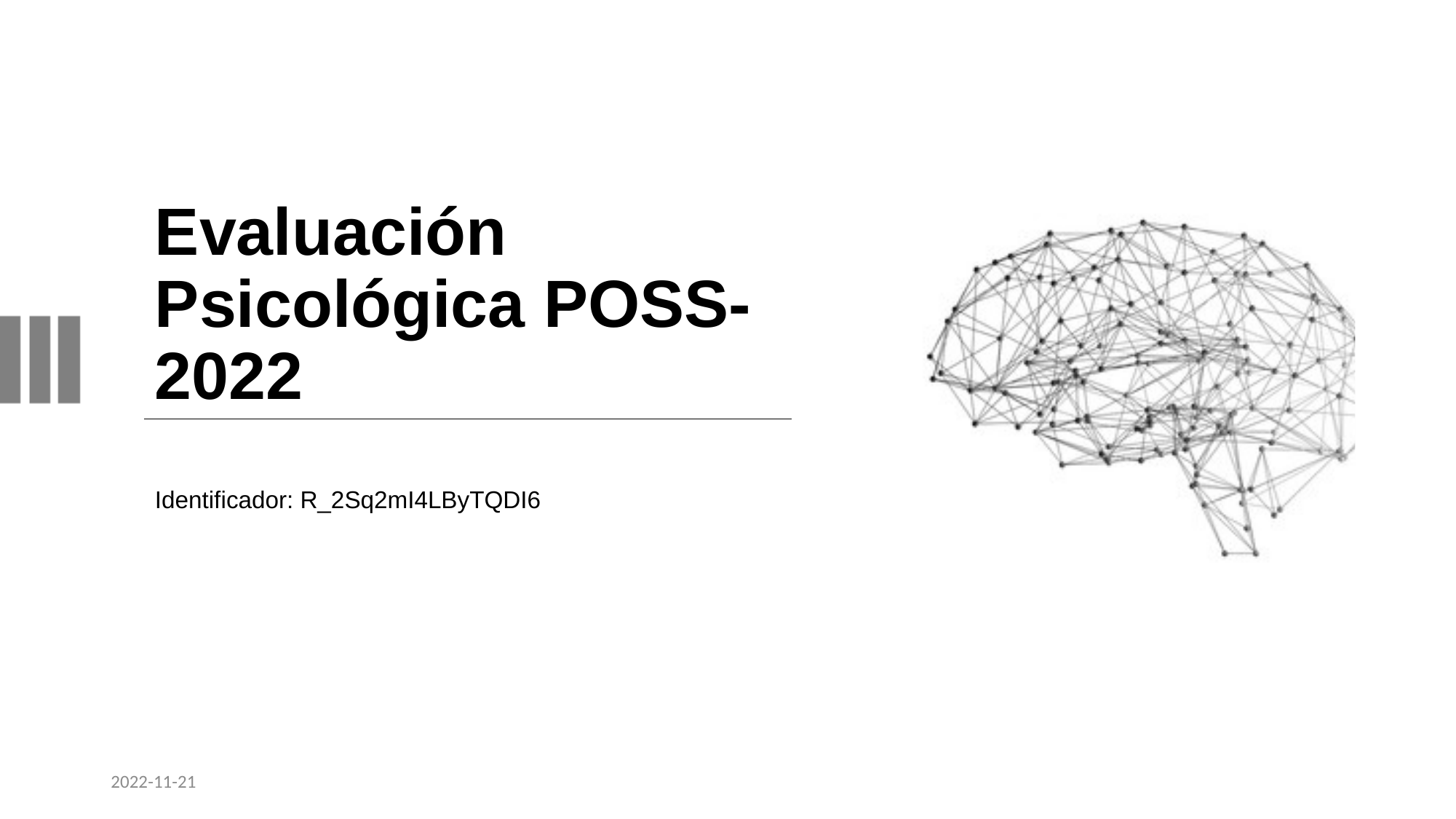

# Evaluación Psicológica POSS-2022
Identificador: R_2Sq2mI4LByTQDI6
2022-11-21